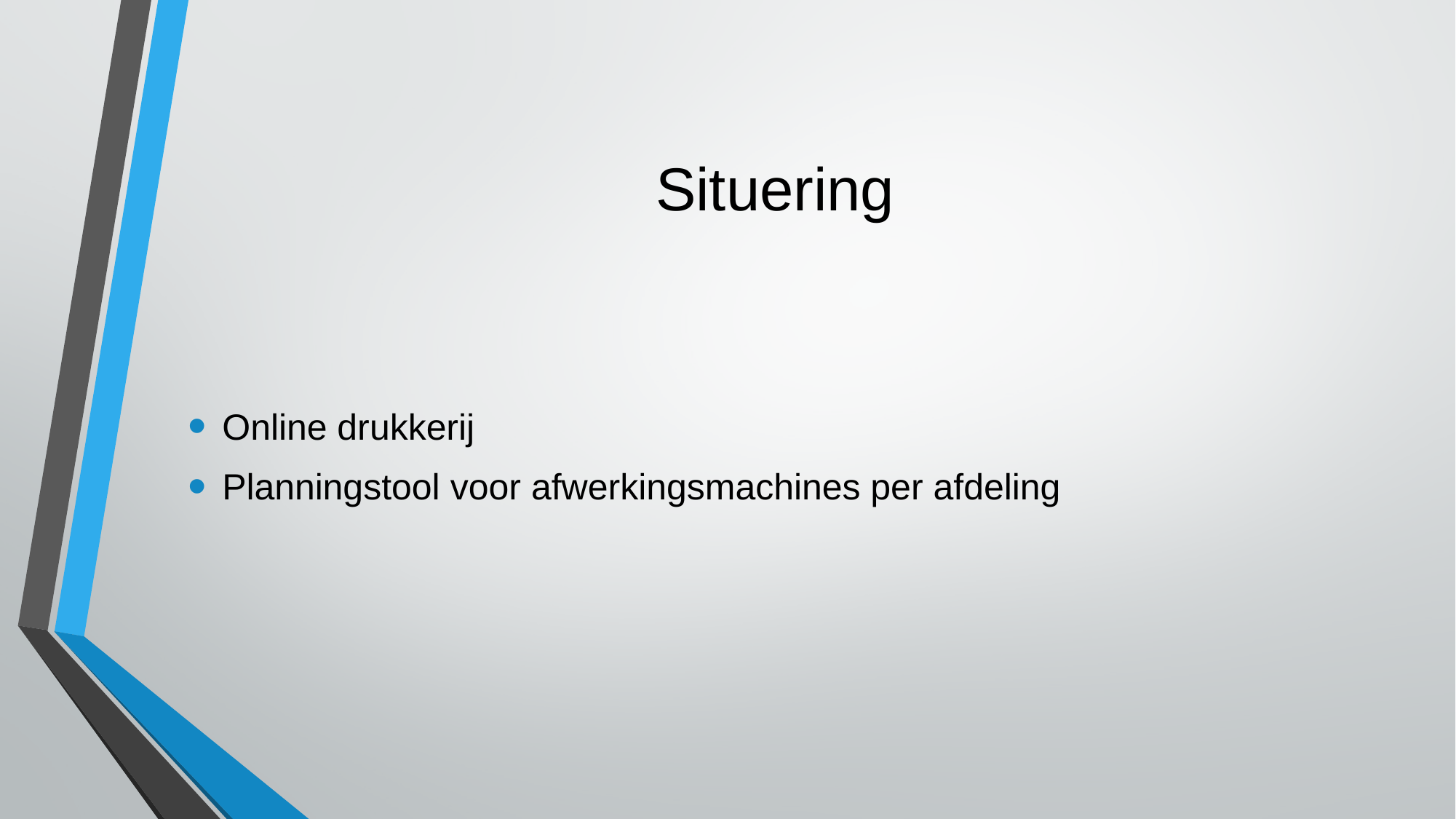

# Situering
Online drukkerij
Planningstool voor afwerkingsmachines per afdeling